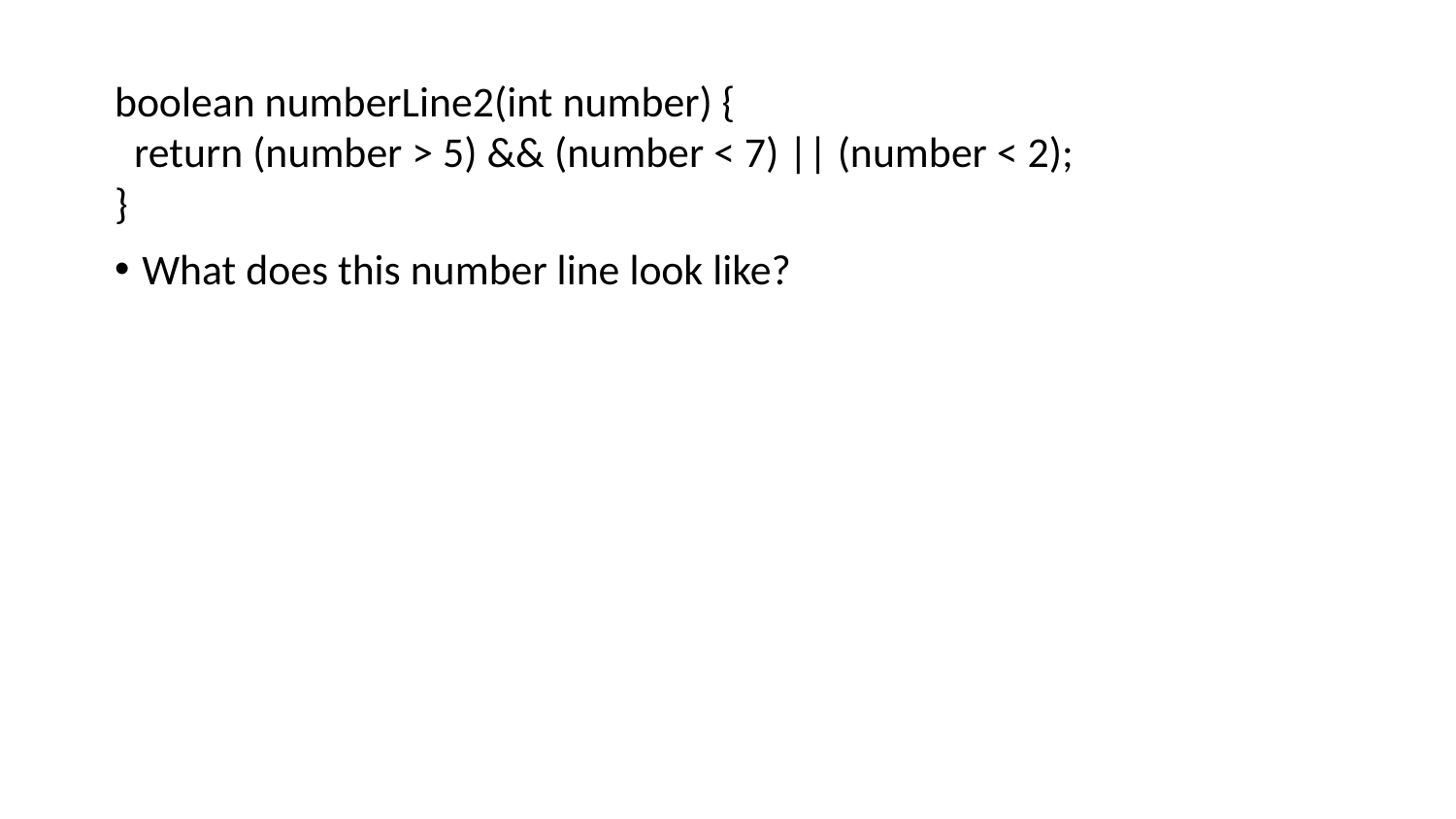

boolean numberLine2(int number) {
  return (number > 5) && (number < 7) || (number < 2);
}
What does this number line look like?